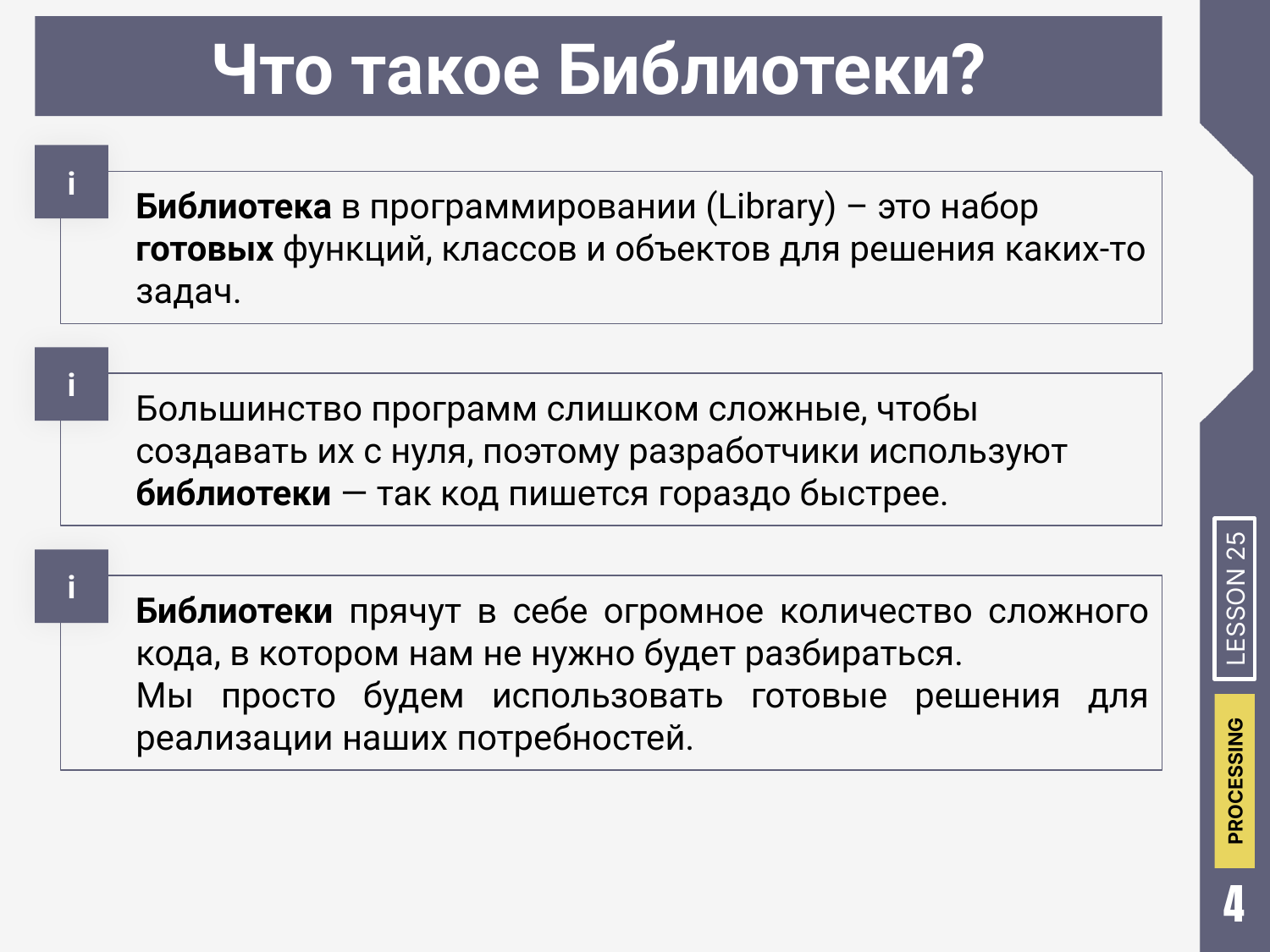

Что такое Библиотеки?
і
Библиотека в программировании (Library) – это набор готовых функций, классов и объектов для решения каких-то задач.
і
Большинство программ слишком сложные, чтобы создавать их с нуля, поэтому разработчики используют библиотеки — так код пишется гораздо быстрее.
і
Библиотеки прячут в себе огромное количество сложного кода, в котором нам не нужно будет разбираться.
Мы просто будем использовать готовые решения для реализации наших потребностей.
LESSON 25
4